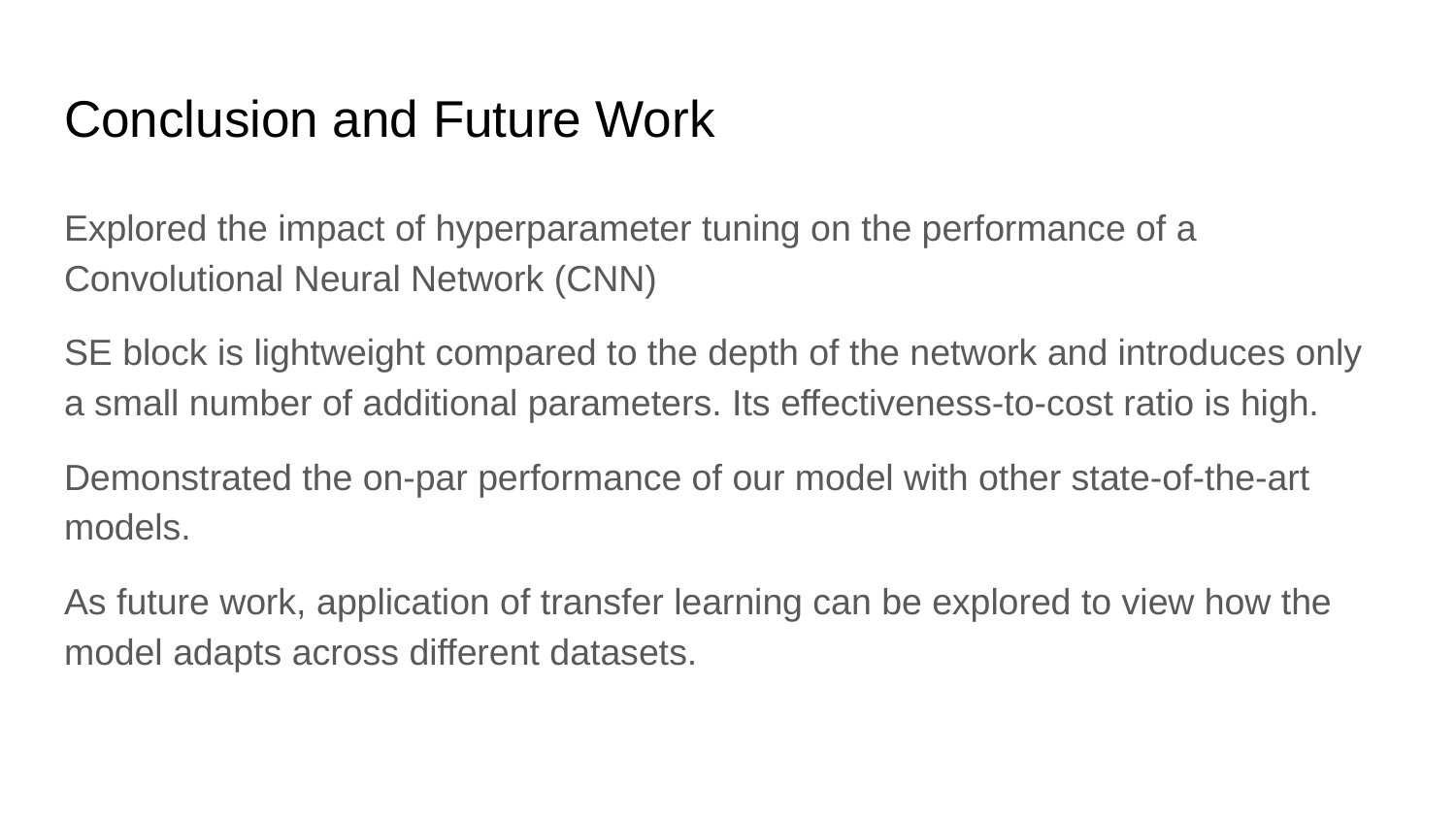

# Conclusion and Future Work
Explored the impact of hyperparameter tuning on the performance of a Convolutional Neural Network (CNN)
SE block is lightweight compared to the depth of the network and introduces only a small number of additional parameters. Its effectiveness-to-cost ratio is high.
Demonstrated the on-par performance of our model with other state-of-the-art models.
As future work, application of transfer learning can be explored to view how the model adapts across different datasets.